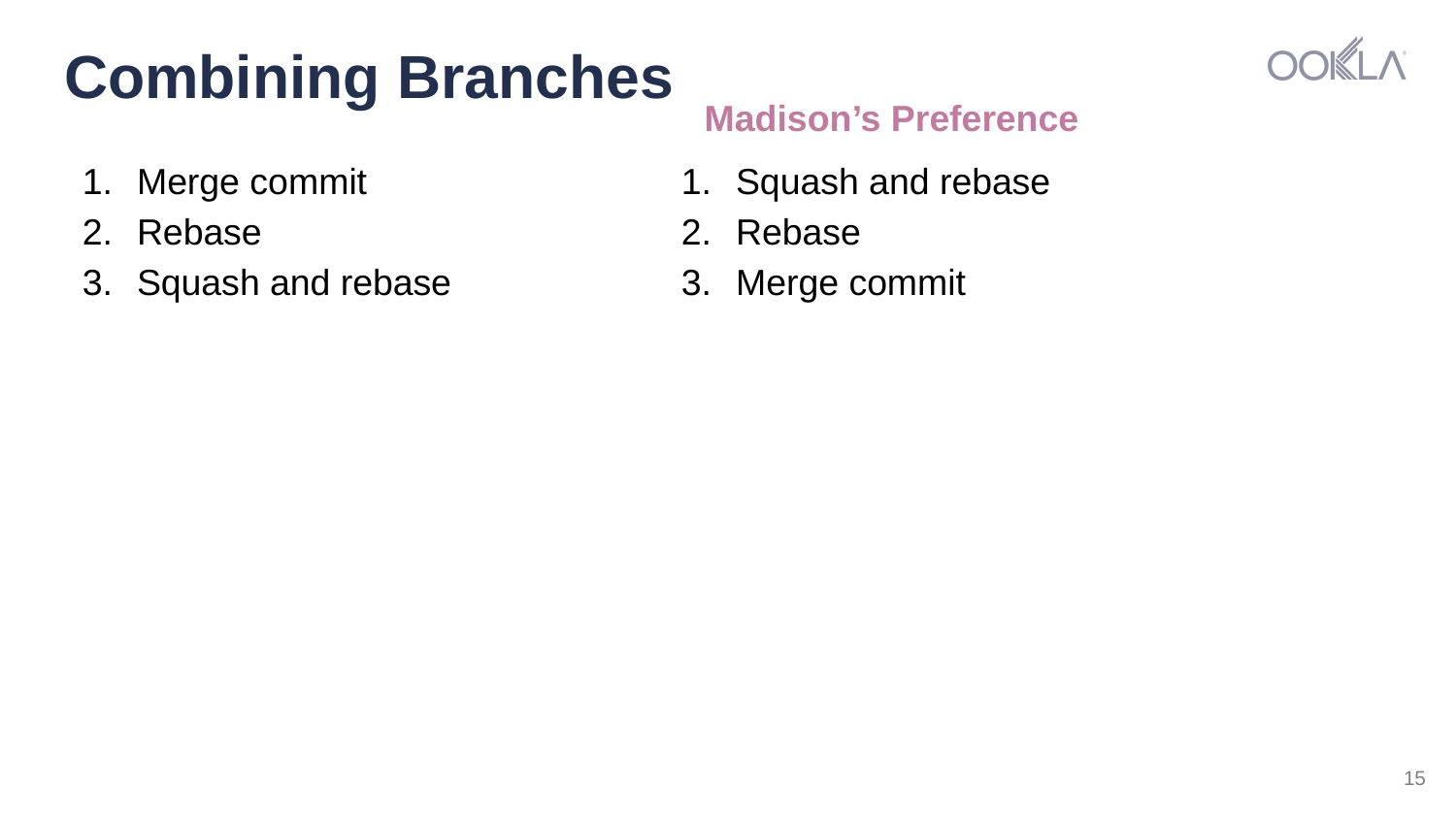

# Combining Branches
Madison’s Preference
Merge commit
Rebase
Squash and rebase
Squash and rebase
Rebase
Merge commit
15